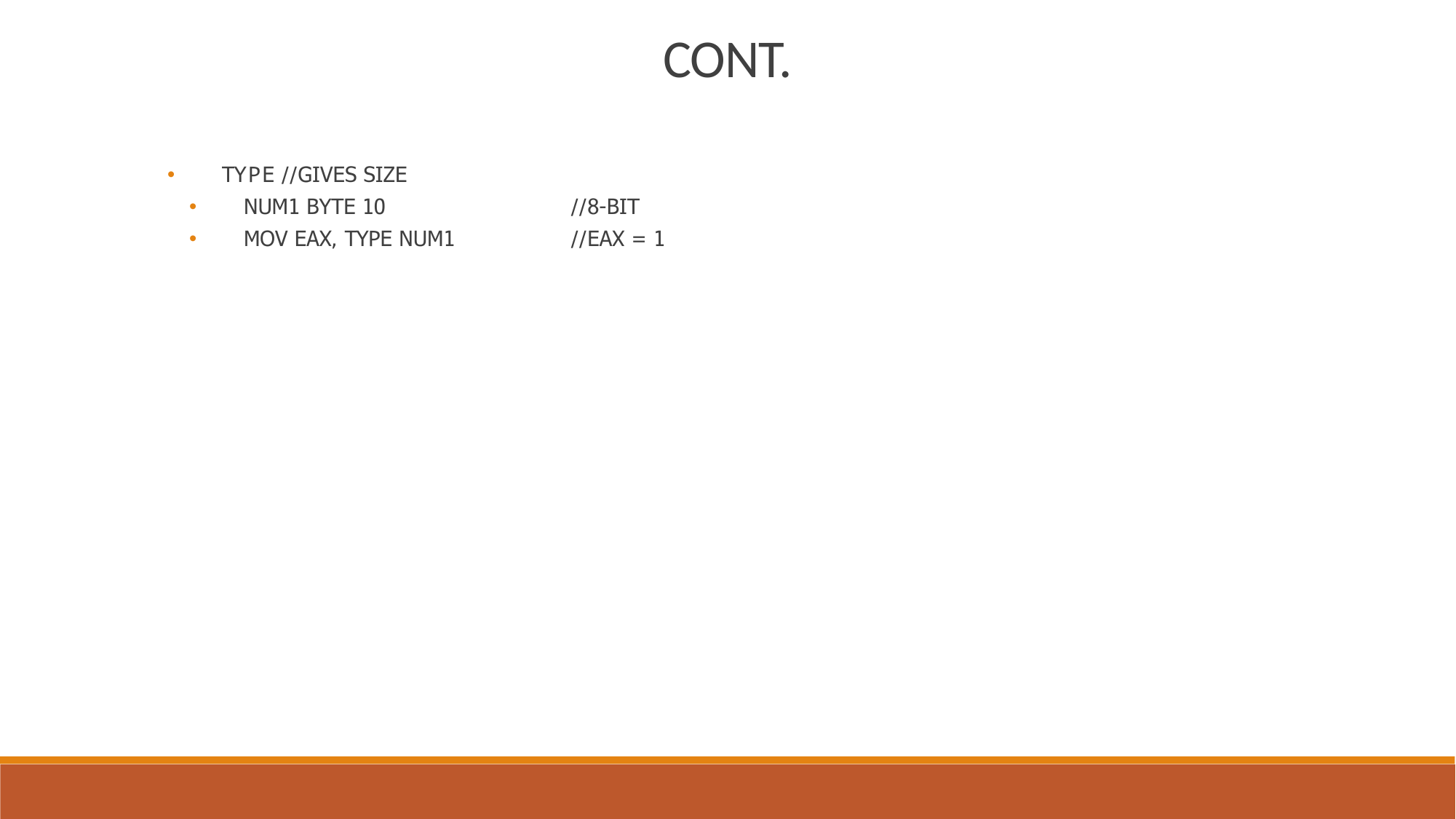

CONT.
TYPE //GIVES SIZE
NUM1 BYTE 10 		//8-BIT
MOV EAX, TYPE NUM1		//EAX = 1